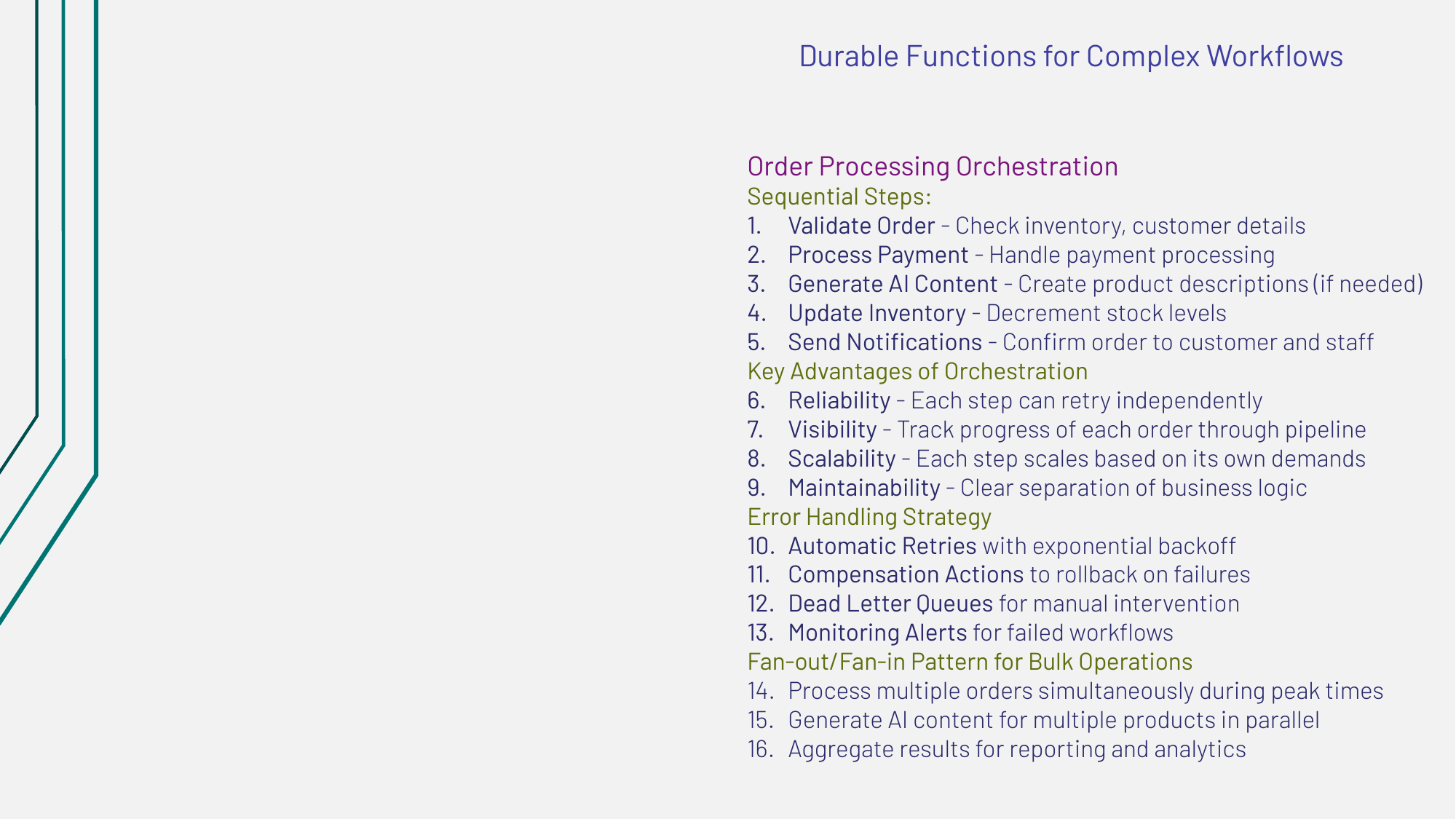

Durable Functions for Complex Workflows
Order Processing Orchestration
Sequential Steps:
Validate Order - Check inventory, customer details
Process Payment - Handle payment processing
Generate AI Content - Create product descriptions (if needed)
Update Inventory - Decrement stock levels
Send Notifications - Confirm order to customer and staff
Key Advantages of Orchestration
Reliability - Each step can retry independently
Visibility - Track progress of each order through pipeline
Scalability - Each step scales based on its own demands
Maintainability - Clear separation of business logic
Error Handling Strategy
Automatic Retries with exponential backoff
Compensation Actions to rollback on failures
Dead Letter Queues for manual intervention
Monitoring Alerts for failed workflows
Fan-out/Fan-in Pattern for Bulk Operations
Process multiple orders simultaneously during peak times
Generate AI content for multiple products in parallel
Aggregate results for reporting and analytics